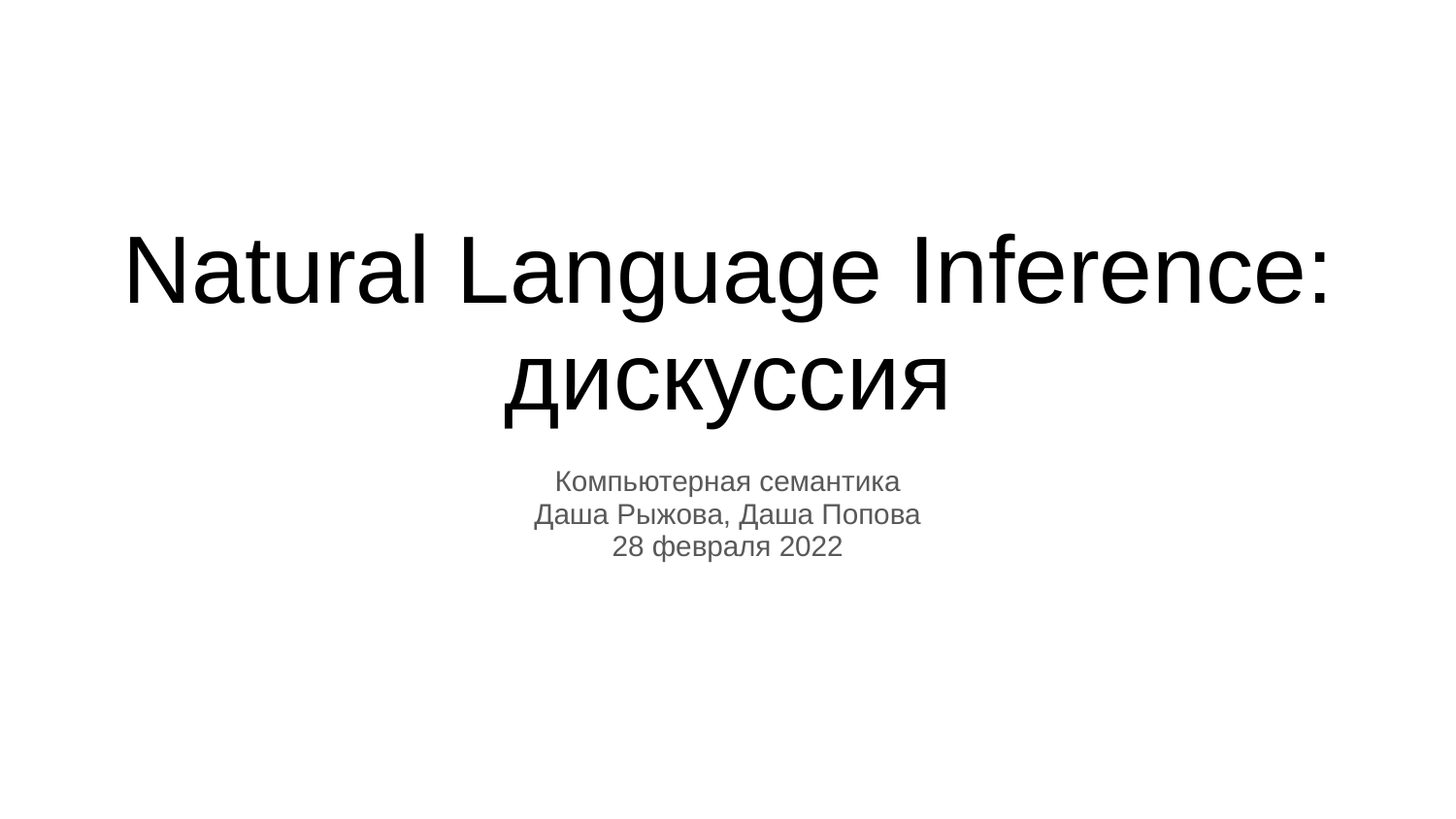

# Natural Language Inference:
дискуссия
Компьютерная семантика
Даша Рыжова, Даша Попова
28 февраля 2022